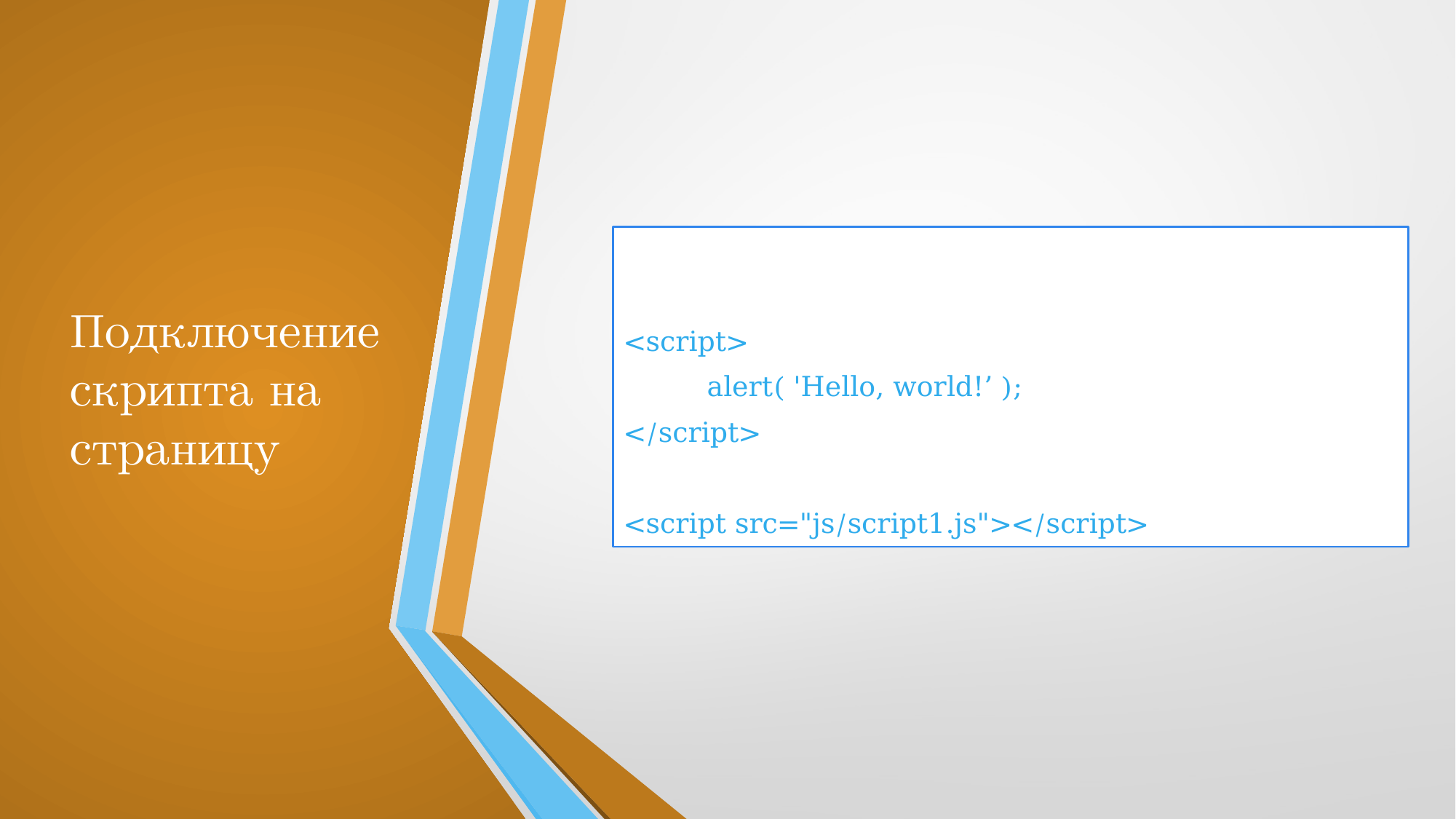

# Подключение скрипта на страницу

<script>
	alert( 'Hello, world!’ );
</script>

<script src="js/script1.js"></script>